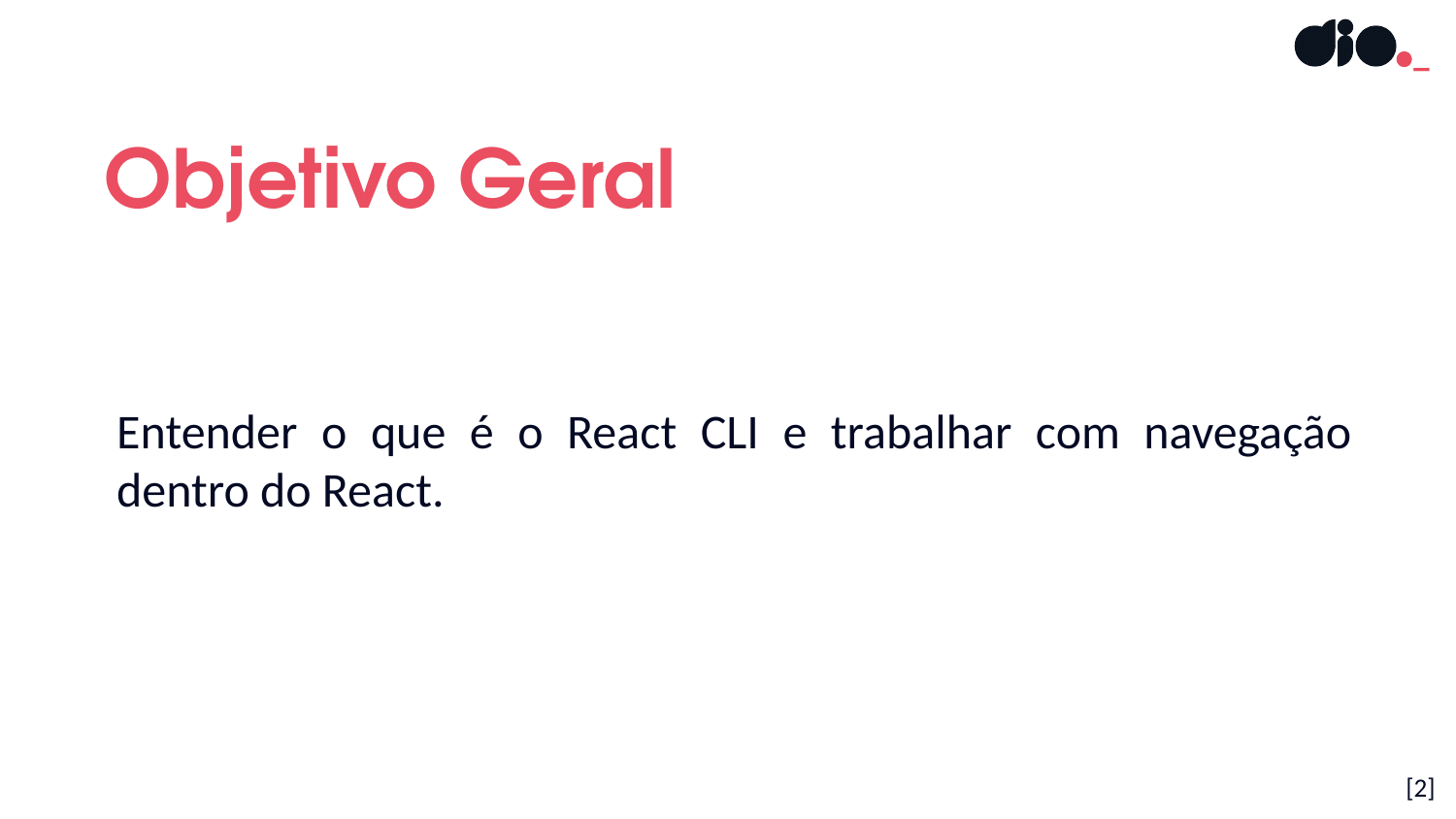

Objetivo Geral
Entender o que é o React CLI e trabalhar com navegação dentro do React.
[2]